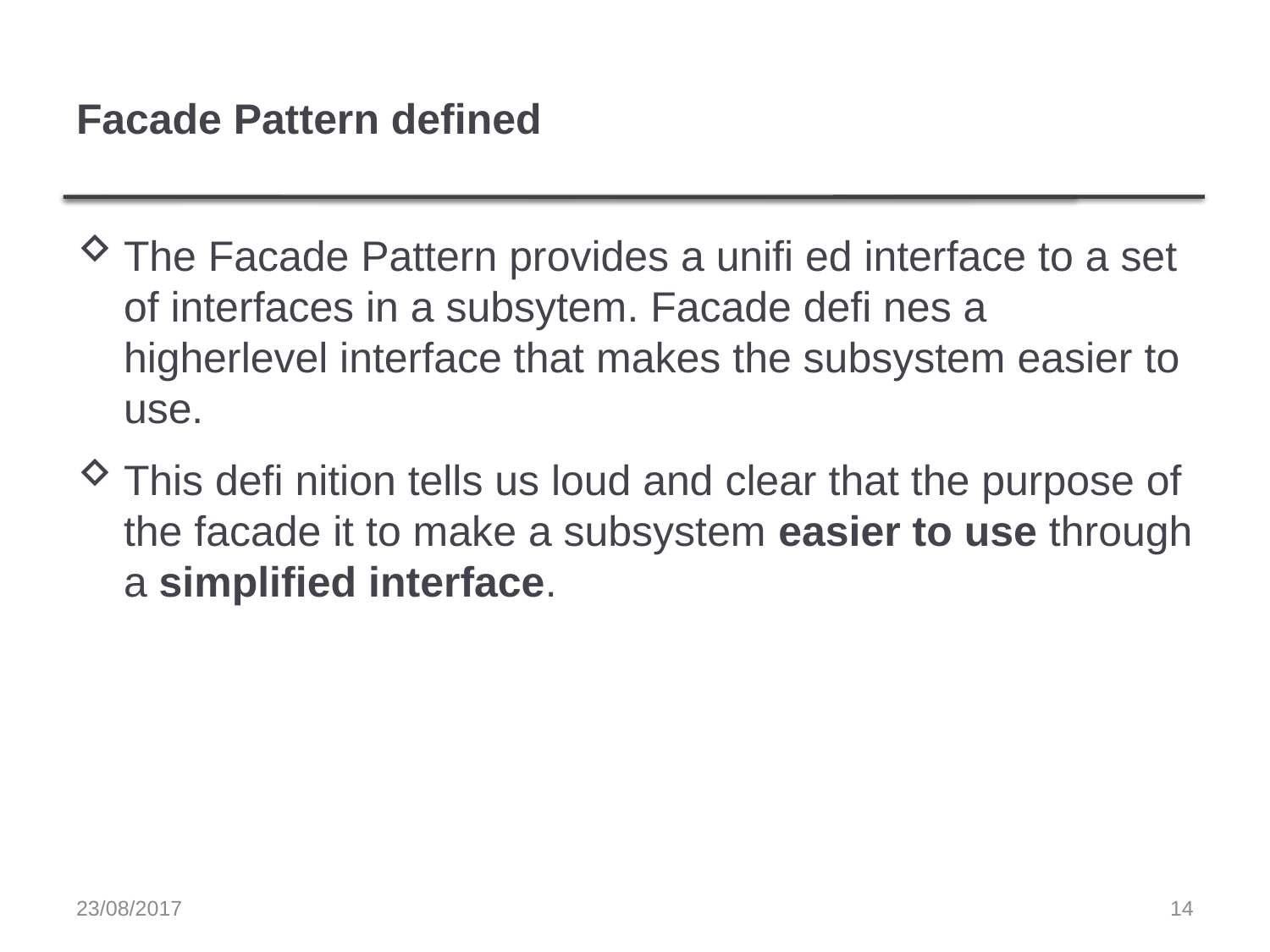

# Facade Pattern defined
The Facade Pattern provides a unifi ed interface to a set of interfaces in a subsytem. Facade defi nes a higherlevel interface that makes the subsystem easier to use.
This defi nition tells us loud and clear that the purpose of the facade it to make a subsystem easier to use through a simplified interface.
23/08/2017
14